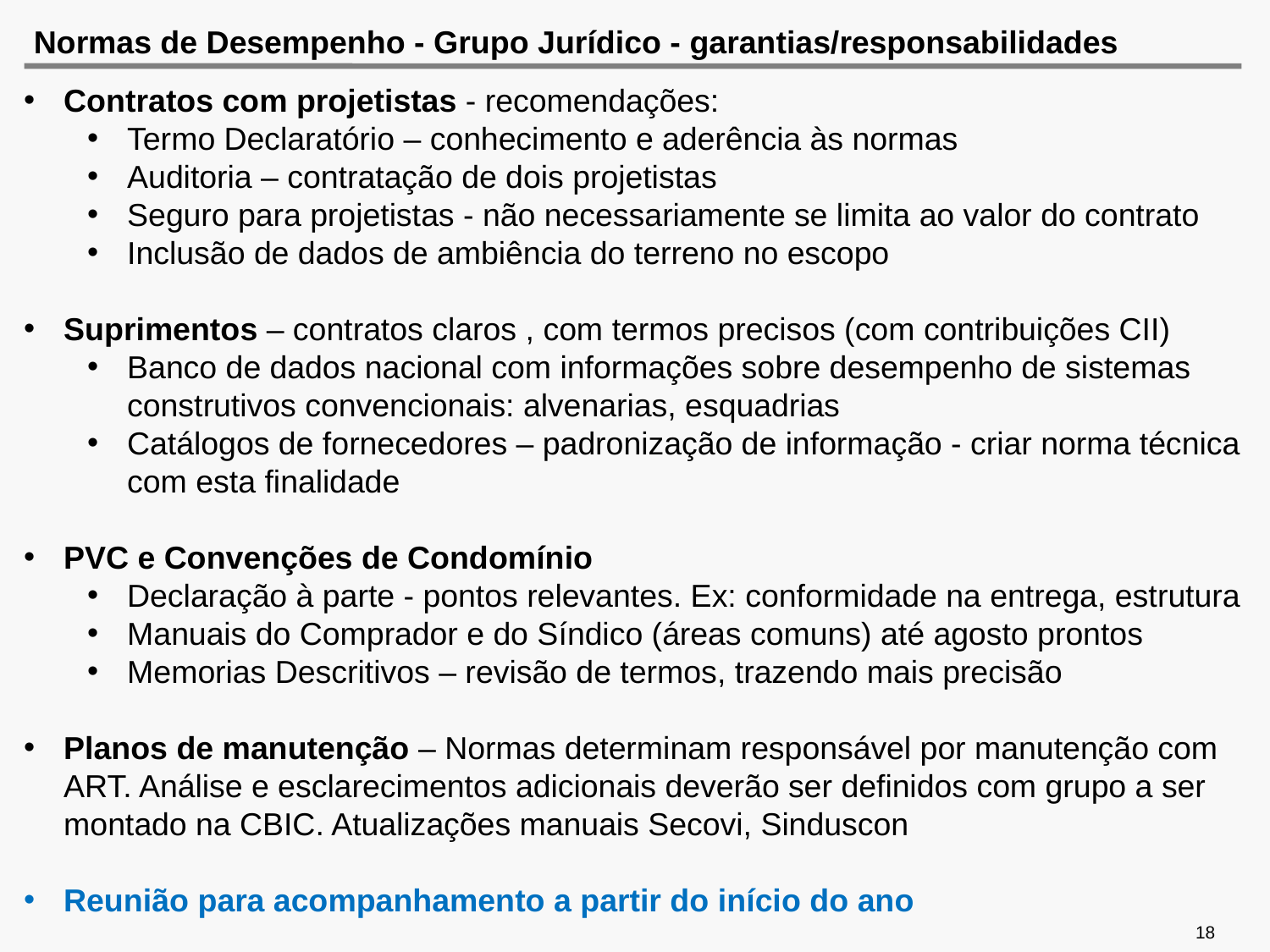

# Normas de Desempenho - Grupo Jurídico - garantias/responsabilidades

Contratos com projetistas - recomendações:
Termo Declaratório – conhecimento e aderência às normas
Auditoria – contratação de dois projetistas
Seguro para projetistas - não necessariamente se limita ao valor do contrato
Inclusão de dados de ambiência do terreno no escopo

Suprimentos – contratos claros , com termos precisos (com contribuições CII)
Banco de dados nacional com informações sobre desempenho de sistemas construtivos convencionais: alvenarias, esquadrias
Catálogos de fornecedores – padronização de informação - criar norma técnica com esta finalidade

PVC e Convenções de Condomínio
Declaração à parte - pontos relevantes. Ex: conformidade na entrega, estrutura
Manuais do Comprador e do Síndico (áreas comuns) até agosto prontos
Memorias Descritivos – revisão de termos, trazendo mais precisão

Planos de manutenção – Normas determinam responsável por manutenção com ART. Análise e esclarecimentos adicionais deverão ser definidos com grupo a ser montado na CBIC. Atualizações manuais Secovi, Sinduscon

Reunião para acompanhamento a partir do início do ano

18